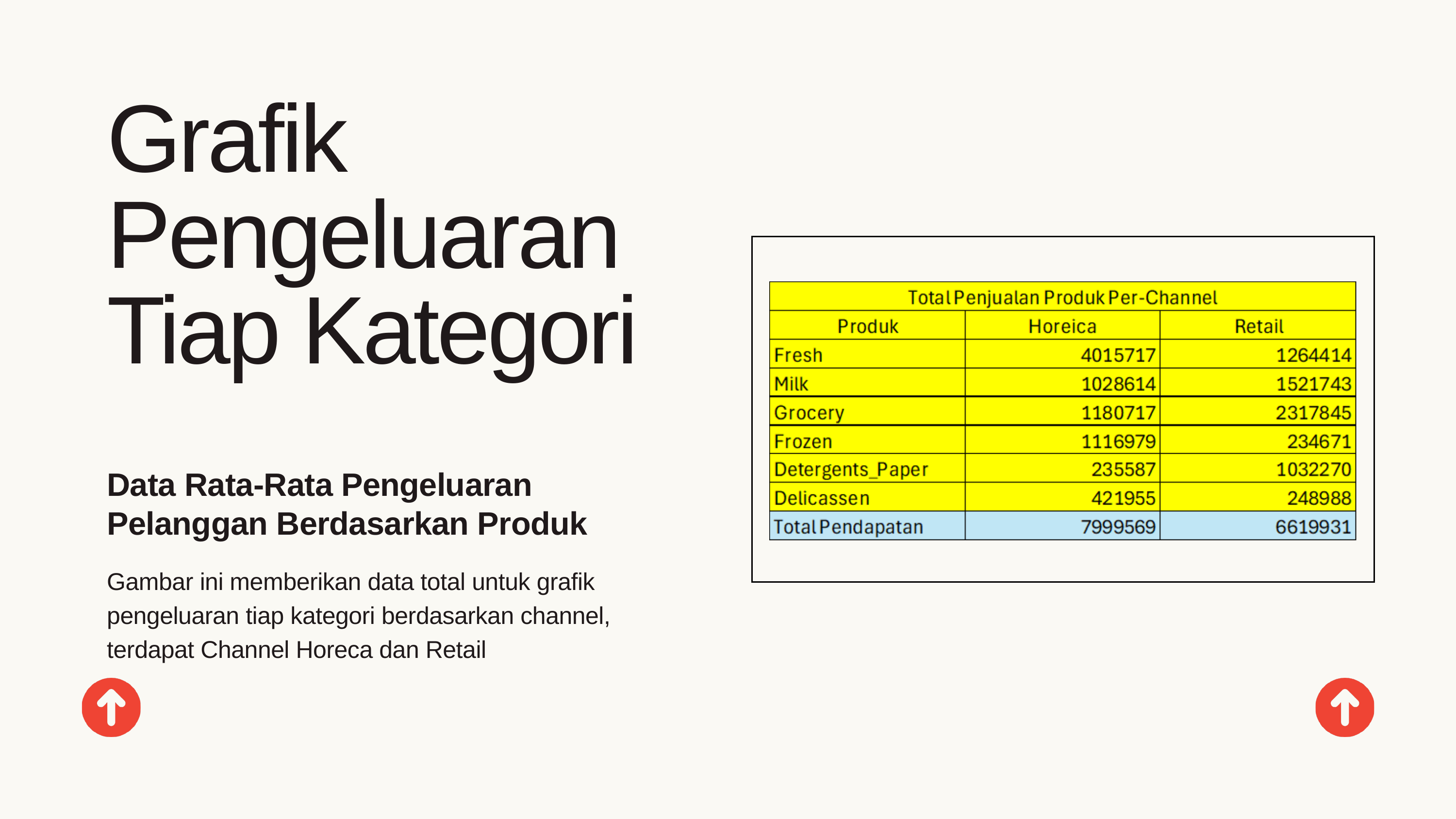

Grafik Pengeluaran Tiap Kategori

Data Rata-Rata Pengeluaran Pelanggan Berdasarkan Produk
Gambar ini memberikan data total untuk grafik pengeluaran tiap kategori berdasarkan channel, terdapat Channel Horeca dan Retail